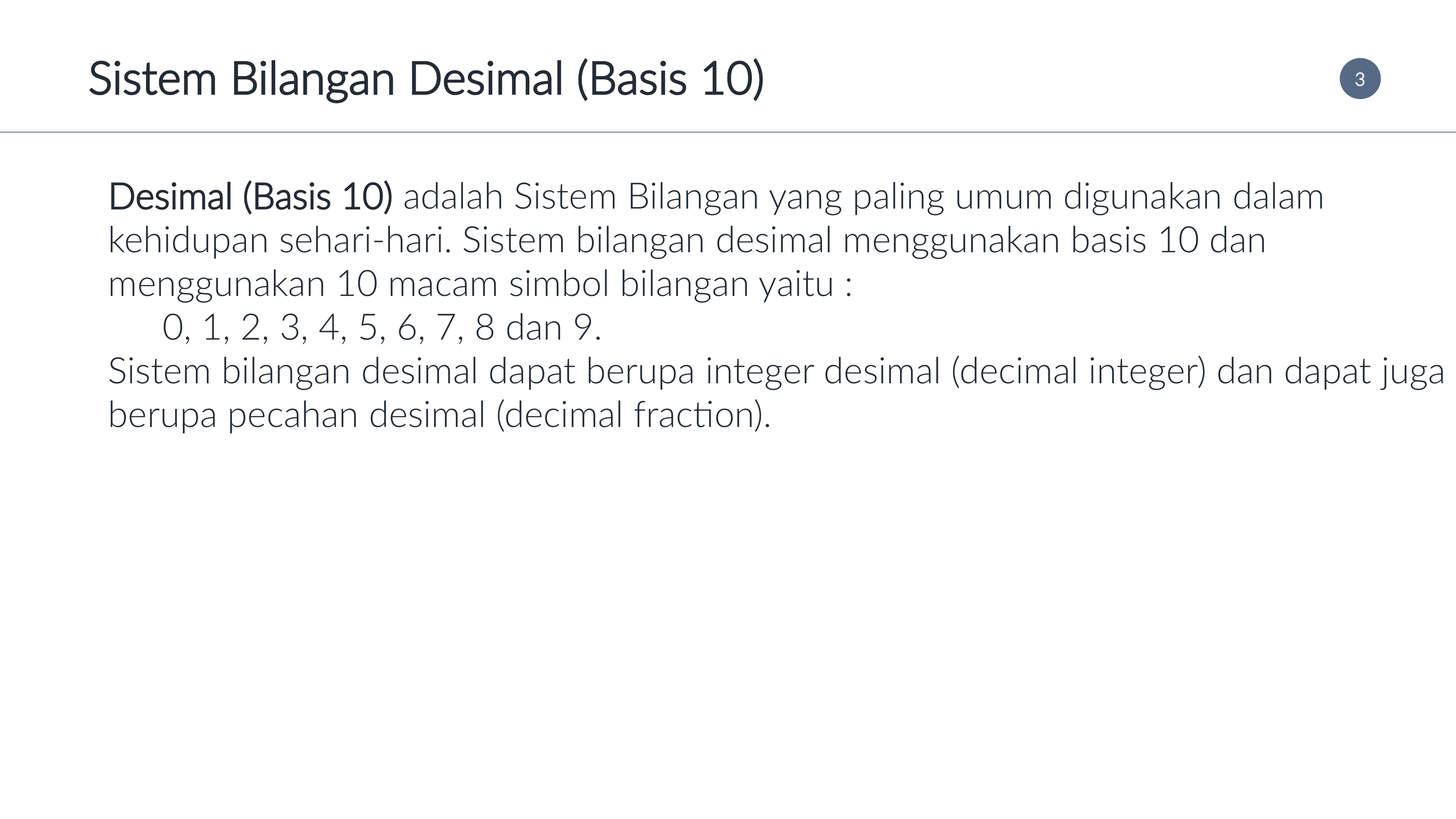

Sistem Bilangan Desimal (Basis 10)
Desimal (Basis 10) adalah Sistem Bilangan yang paling umum digunakan dalam kehidupan sehari-hari. Sistem bilangan desimal menggunakan basis 10 dan
menggunakan 10 macam simbol bilangan yaitu :
	0, 1, 2, 3, 4, 5, 6, 7, 8 dan 9.
Sistem bilangan desimal dapat berupa integer desimal (decimal integer) dan dapat juga berupa pecahan desimal (decimal fraction).